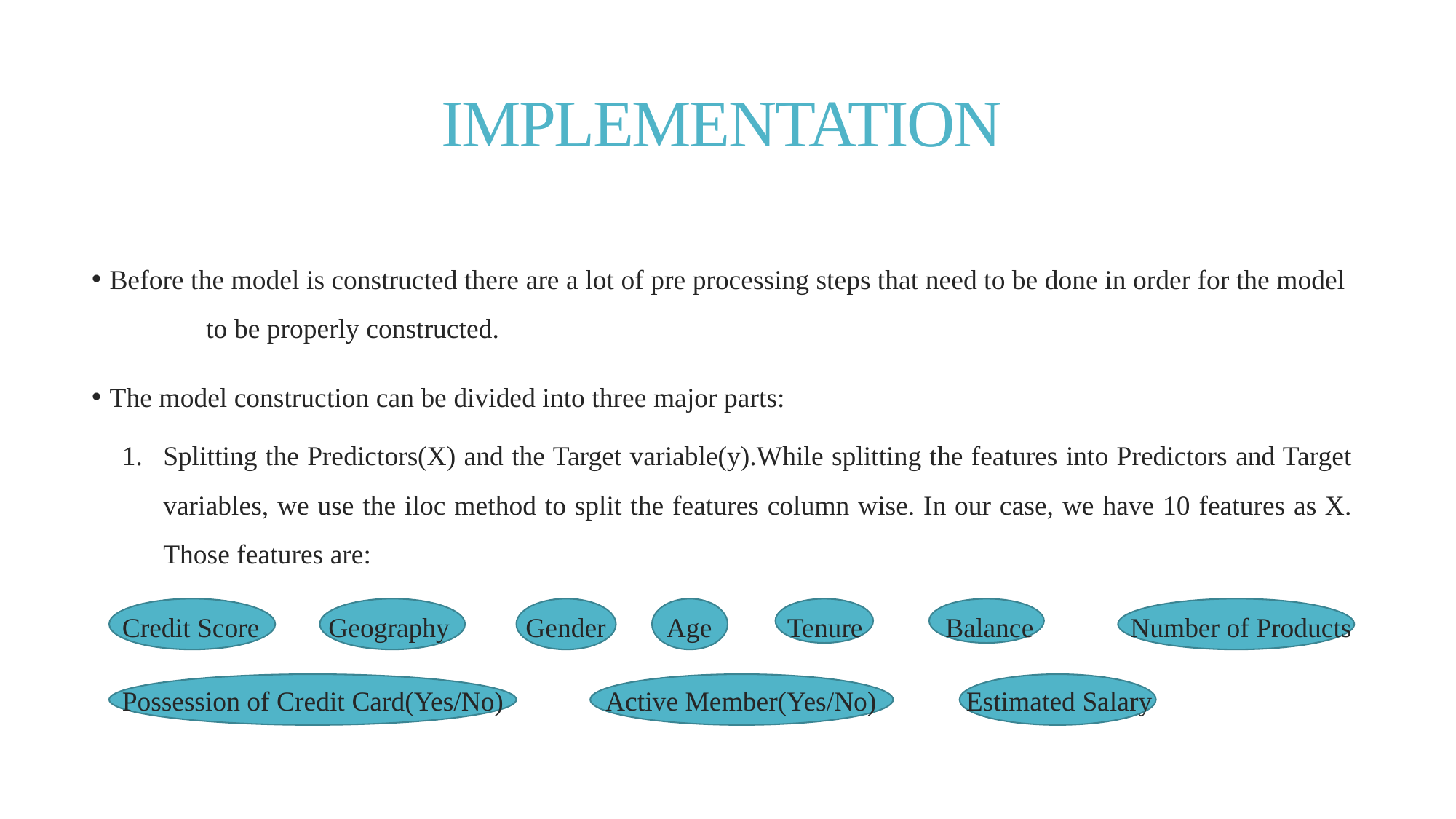

# IMPLEMENTATION
 Before the model is constructed there are a lot of pre processing steps that need to be done in order for the model                 to be properly constructed.
 The model construction can be divided into three major parts:
Splitting the Predictors(X) and the Target variable(y).While splitting the features into Predictors and Target variables, we use the iloc method to split the features column wise. In our case, we have 10 features as X. Those features are:
Credit Score          Geography           Gender         Age           Tenure            Balance              Number of Products
Possession of Credit Card(Yes/No)               Active Member(Yes/No)             Estimated Salary